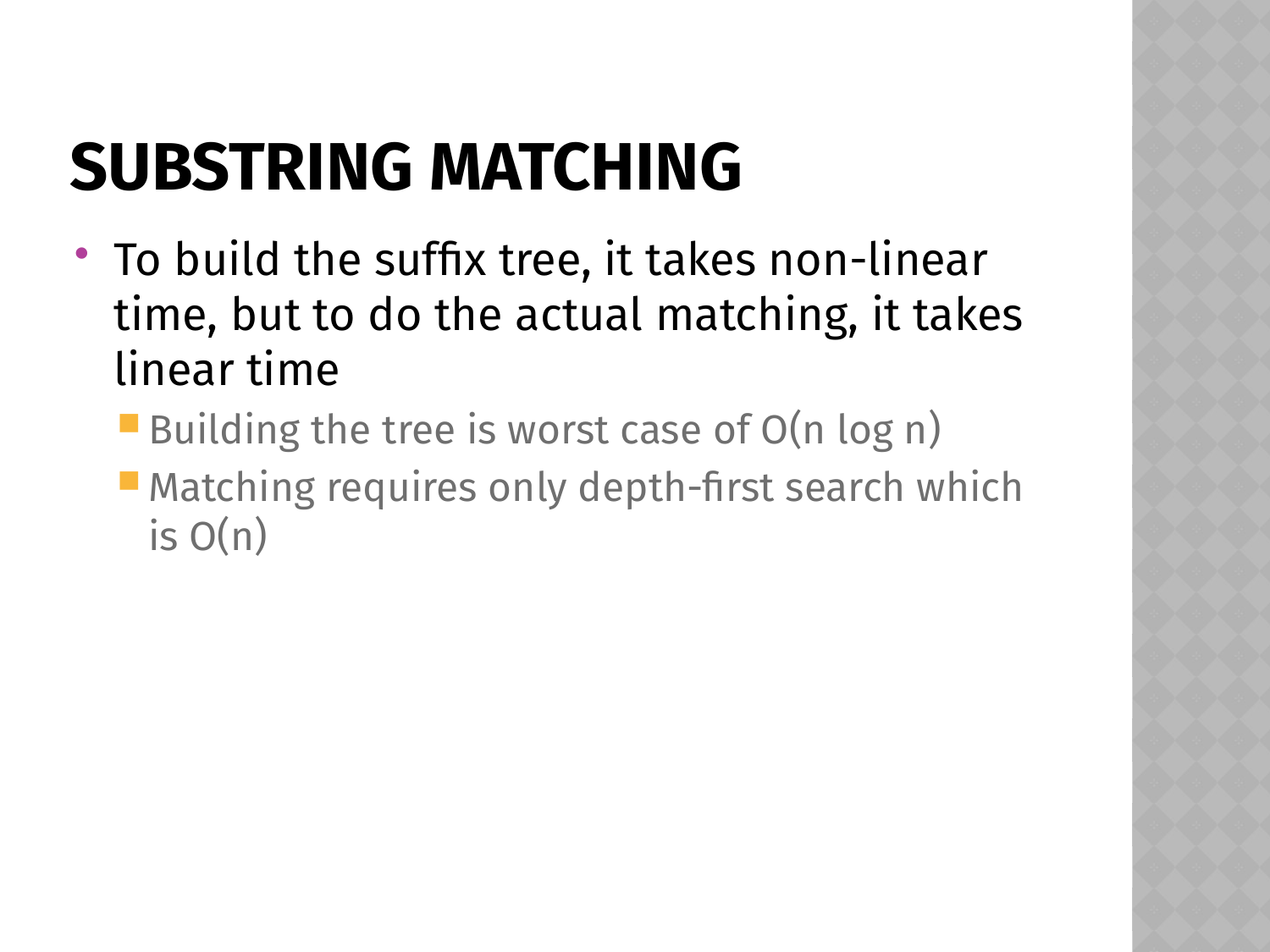

# SUBSTRING MATCHING
To build the suffix tree, it takes non-linear time, but to do the actual matching, it takes linear time
Building the tree is worst case of O(n log n)
Matching requires only depth-first search which is O(n)